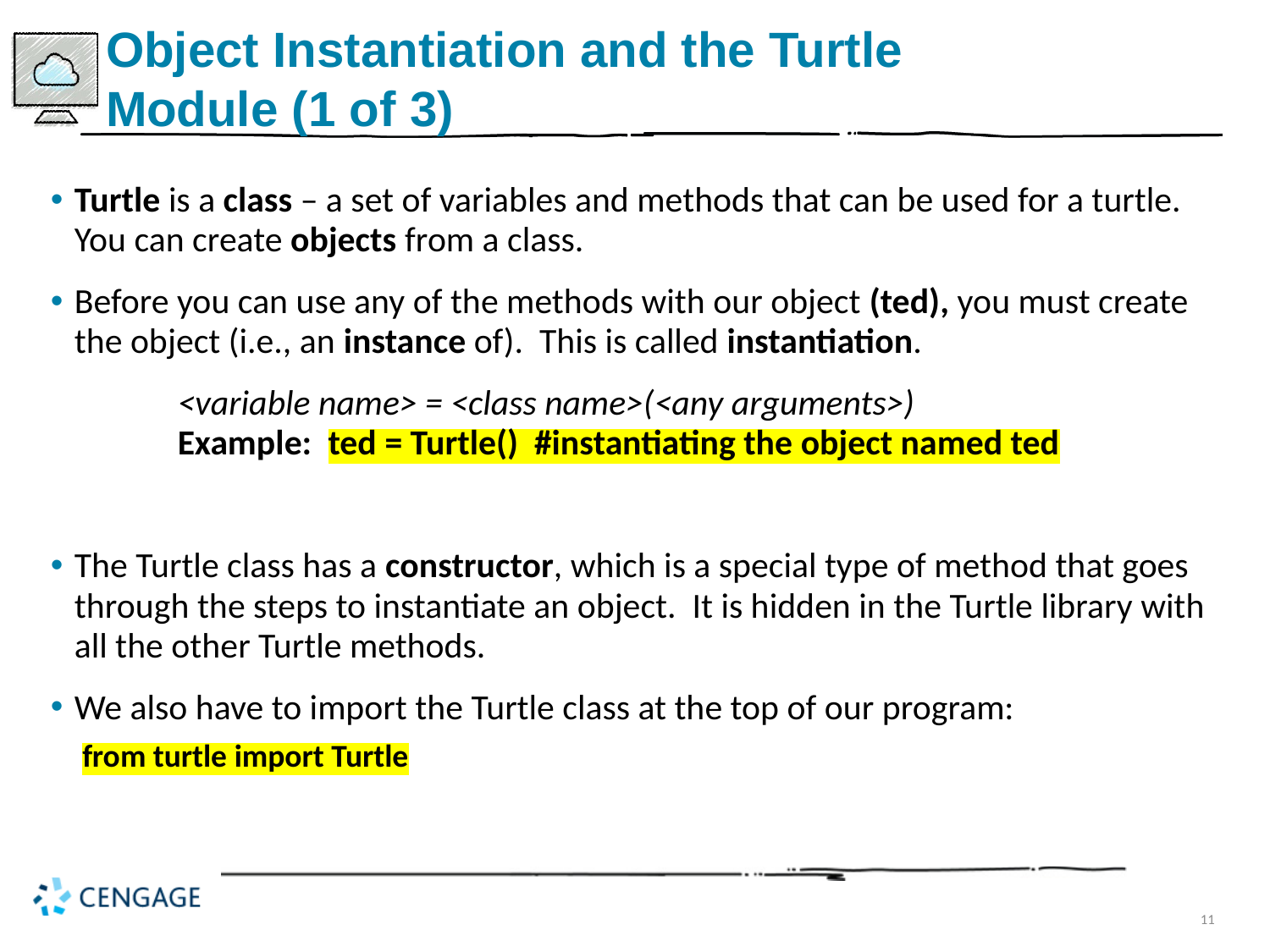

# Object Instantiation and the Turtle Module (1 of 3)
Turtle is a class – a set of variables and methods that can be used for a turtle.  You can create objects from a class.
Before you can use any of the methods with our object (ted), you must create the object (i.e., an instance of).  This is called instantiation.
	<variable name> = <class name>(<any arguments>)
	Example:  ted = Turtle()  #instantiating the object named ted

The Turtle class has a constructor, which is a special type of method that goes through the steps to instantiate an object.  It is hidden in the Turtle library with all the other Turtle methods.
We also have to import the Turtle class at the top of our program:
from turtle import Turtle